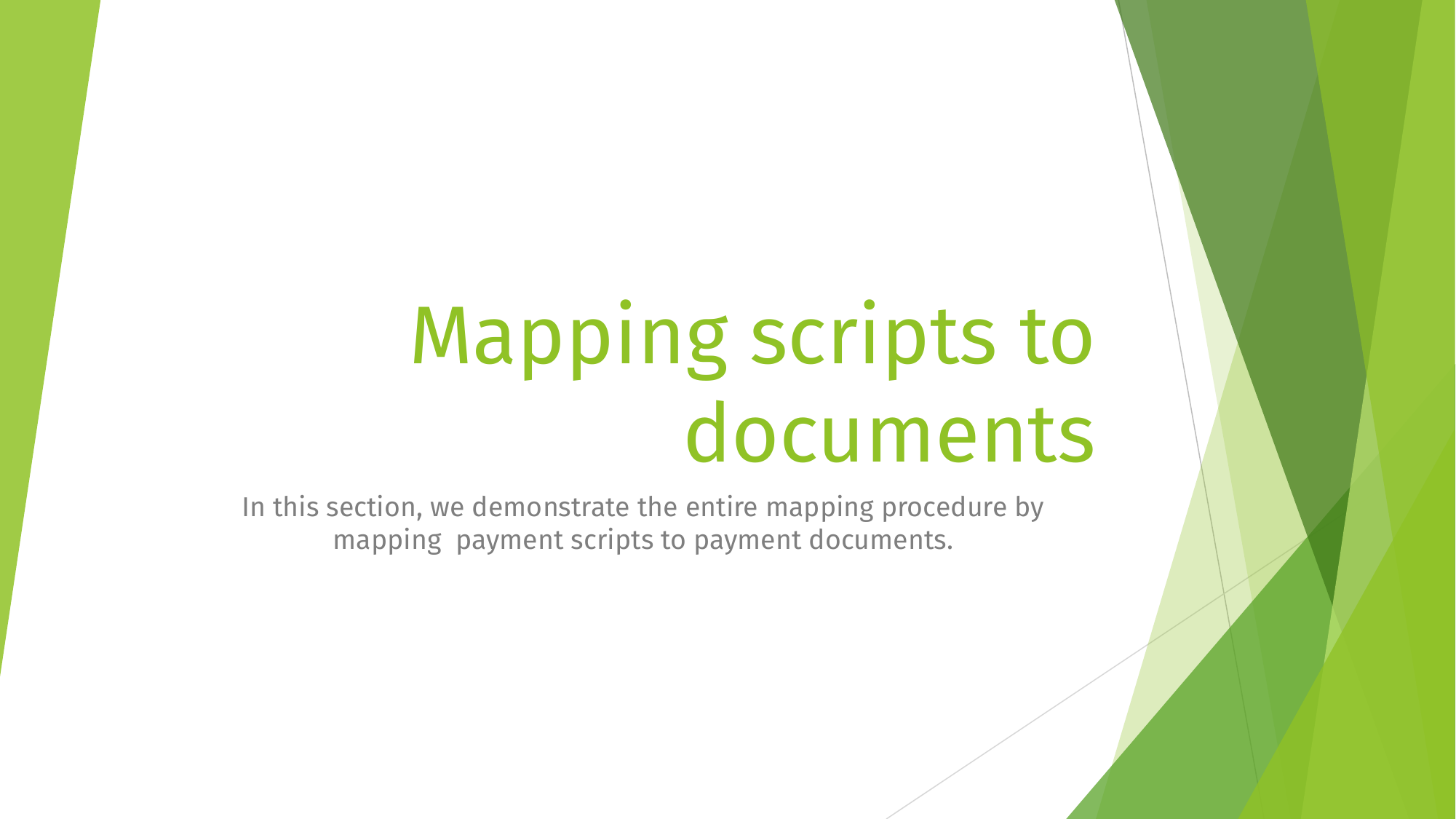

# Mapping scripts to documents
In this section, we demonstrate the entire mapping procedure by mapping  payment scripts to payment documents.